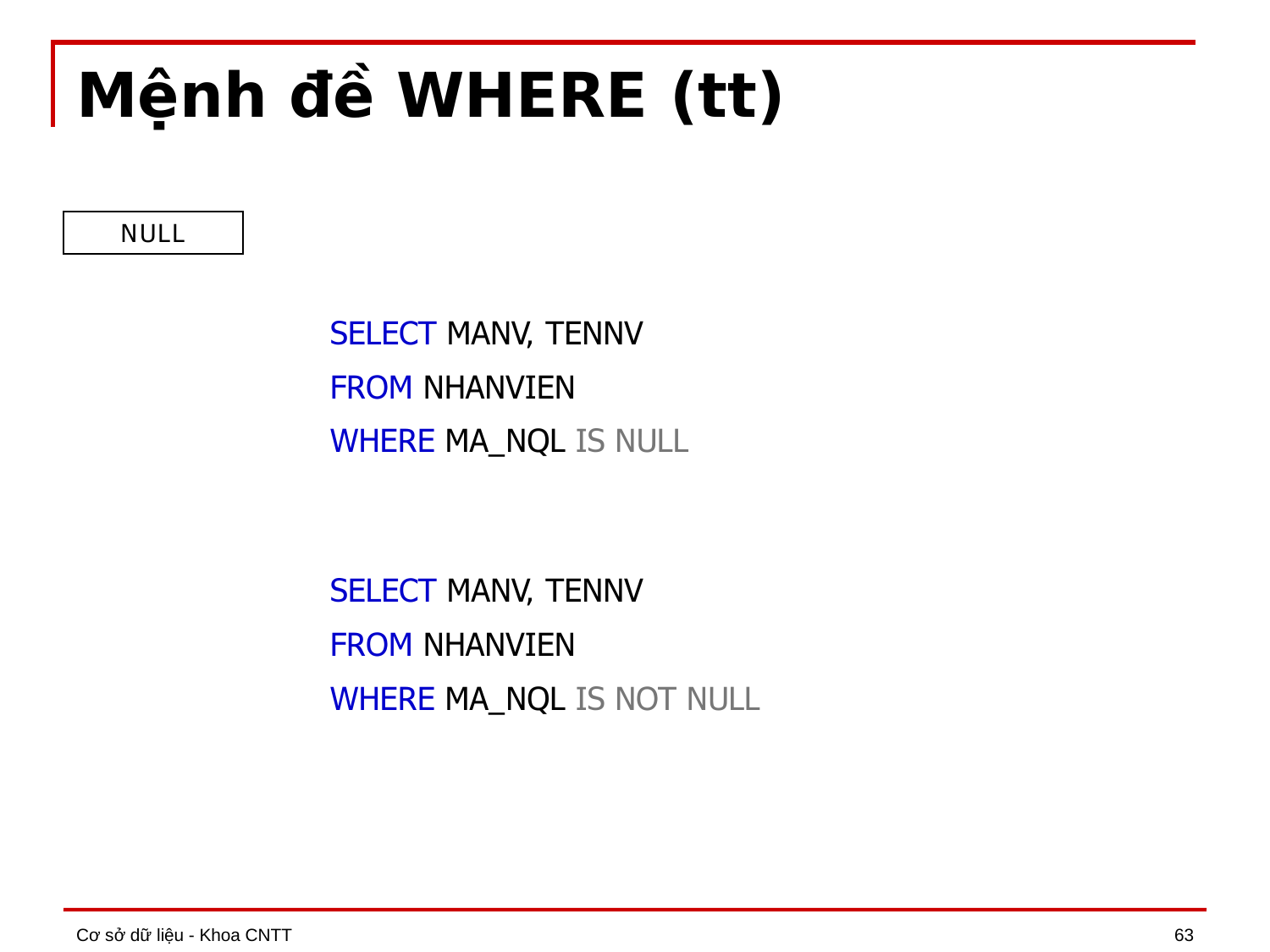

# Mệnh đề WHERE (tt)
NULL
SELECT MANV, TENNV
FROM NHANVIEN
WHERE MA_NQL IS NULL
SELECT MANV, TENNV
FROM NHANVIEN
WHERE MA_NQL IS NOT NULL
Cơ sở dữ liệu - Khoa CNTT
63